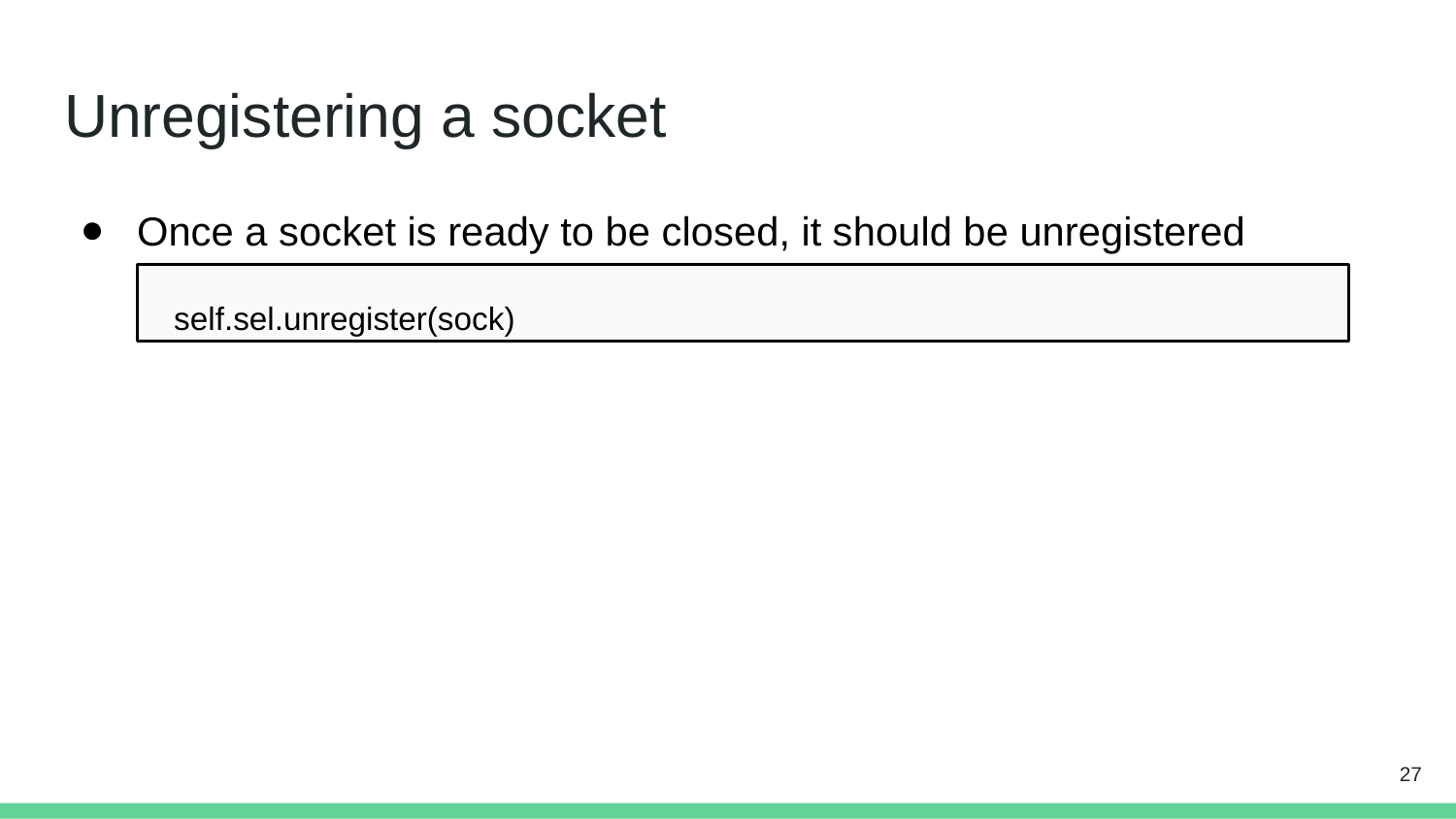

# Unregistering a socket
Once a socket is ready to be closed, it should be unregistered
self.sel.unregister(sock)

27